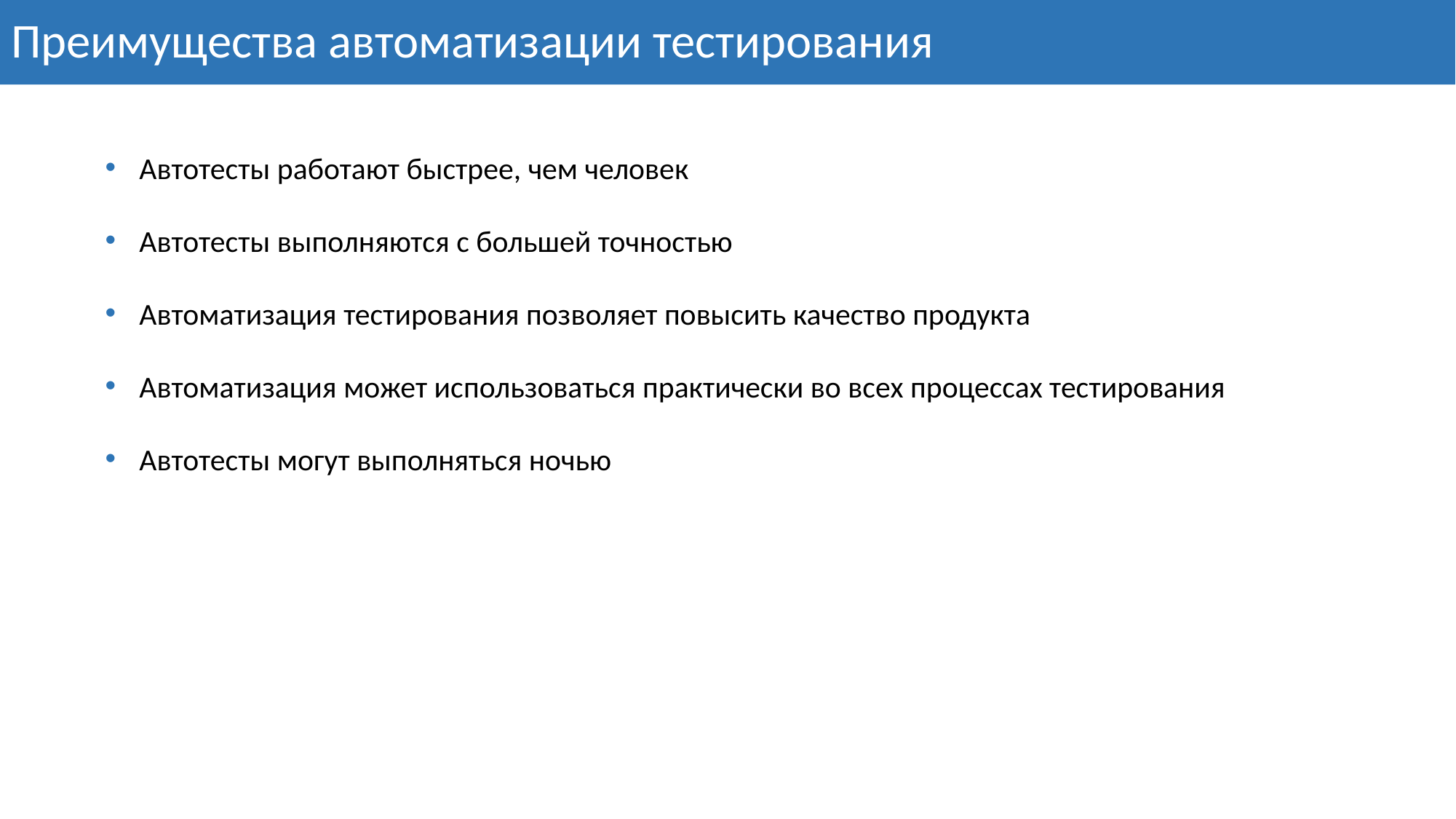

# Преимущества автоматизации тестирования
Автотесты работают быстрее, чем человек

Автотесты выполняются с большей точностью

Автоматизация тестирования позволяет повысить качество продукта

Автоматизация может использоваться практически во всех процессах тестирования

Автотесты могут выполняться ночью